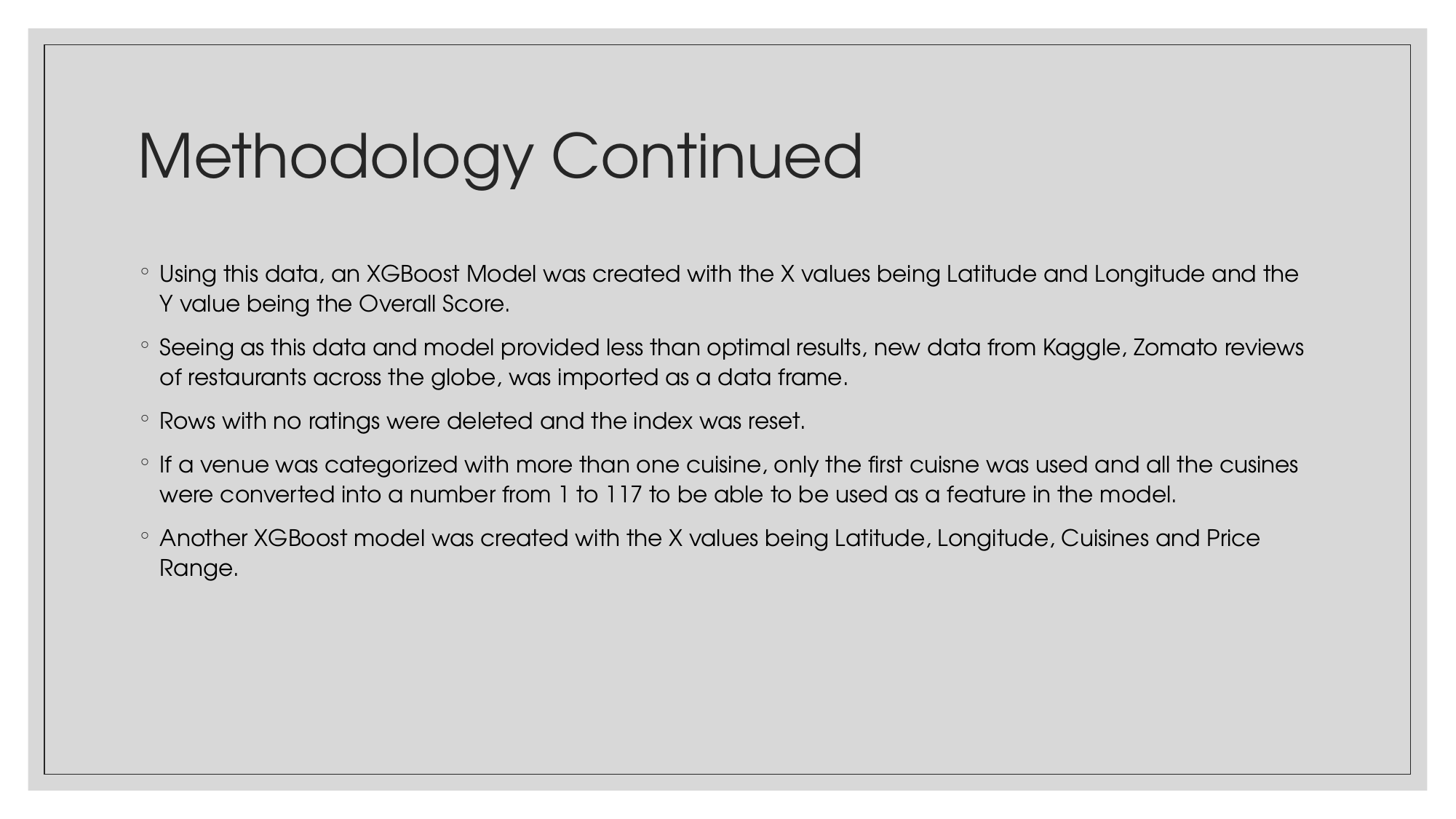

# Methodology Continued
Using this data, an XGBoost Model was created with the X values being Latitude and Longitude and the Y value being the Overall Score.
Seeing as this data and model provided less than optimal results, new data from Kaggle, Zomato reviews of restaurants across the globe, was imported as a data frame.
Rows with no ratings were deleted and the index was reset.
If a venue was categorized with more than one cuisine, only the first cuisne was used and all the cusines were converted into a number from 1 to 117 to be able to be used as a feature in the model.
Another XGBoost model was created with the X values being Latitude, Longitude, Cuisines and Price Range.